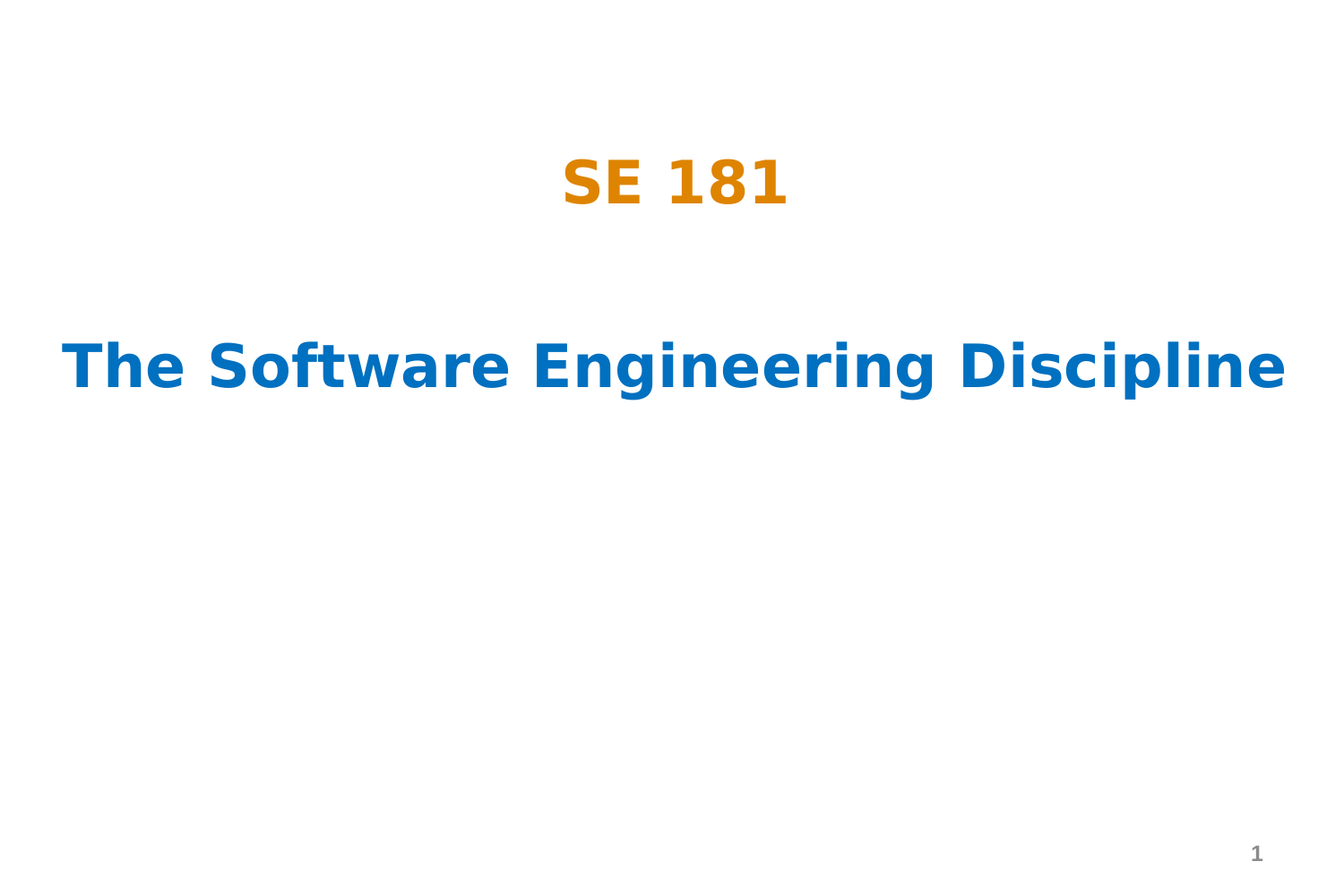

# SE 181 The Software Engineering Discipline

1